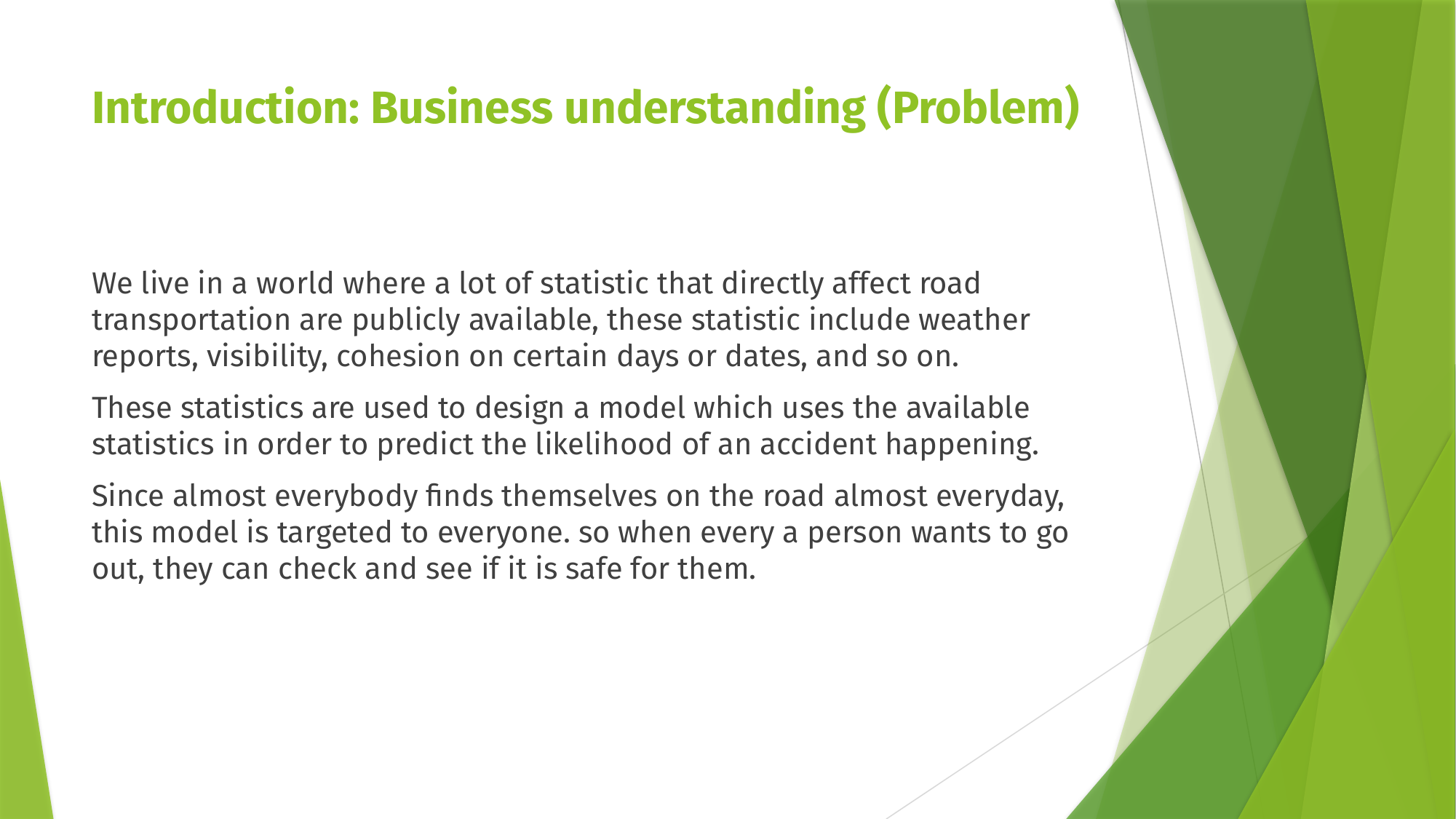

# Introduction: Business understanding (Problem)
We live in a world where a lot of statistic that directly affect road transportation are publicly available, these statistic include weather reports, visibility, cohesion on certain days or dates, and so on.
These statistics are used to design a model which uses the available statistics in order to predict the likelihood of an accident happening.
Since almost everybody finds themselves on the road almost everyday, this model is targeted to everyone. so when every a person wants to go out, they can check and see if it is safe for them.